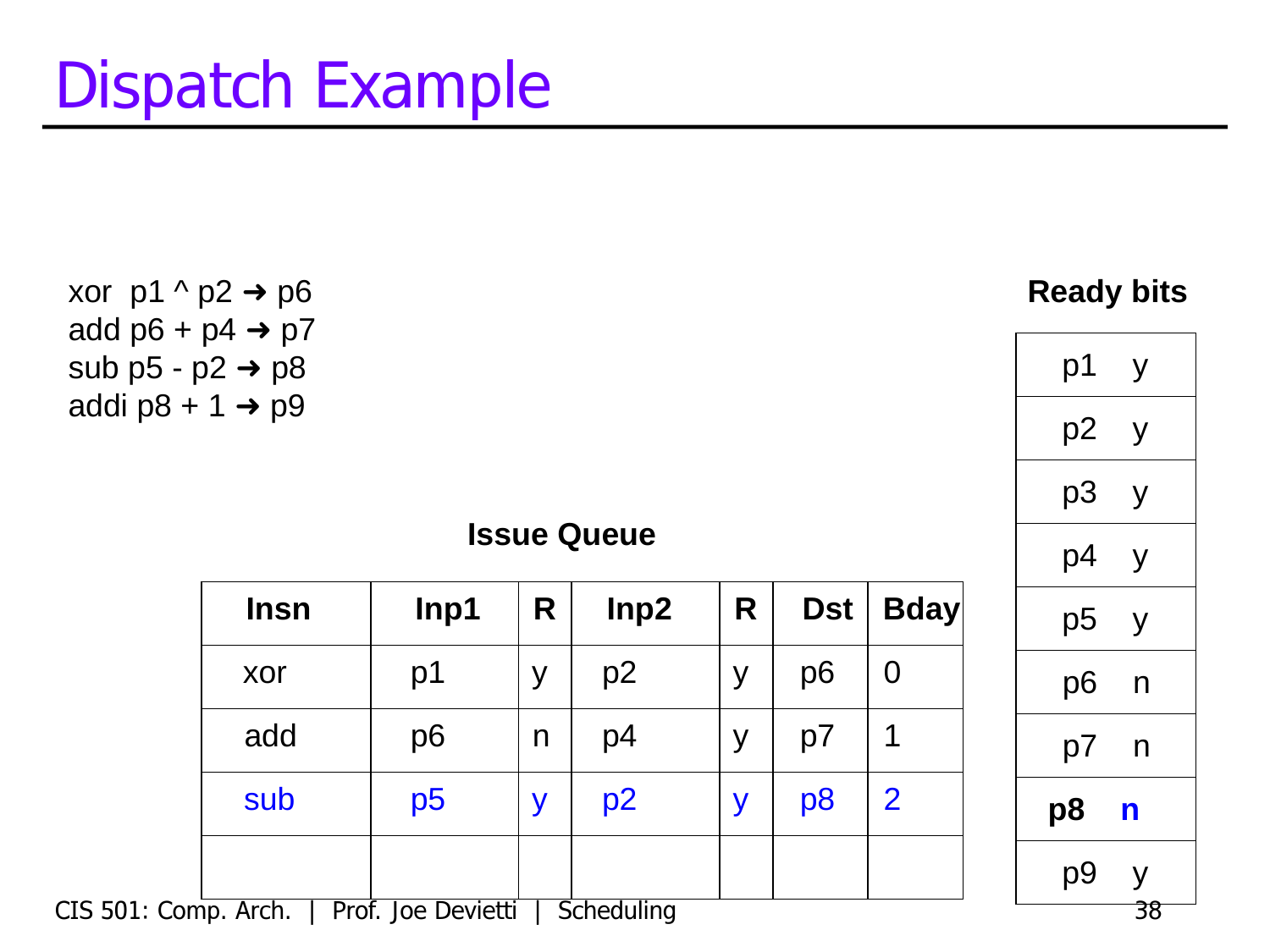

# Dispatch Example
xor  p1 ^ p2 ➜ p6
add p6 + p4 ➜ p7
sub p5 - p2 ➜ p8
addi p8 + 1 ➜ p9
Ready bits

p1    y

p2    y

p3    y
Issue Queue

p4    y

Insn

Inp1
R

Inp2
R

Dst

Bday

p5    y

xor

p1
y

p2
y

p6

0

p6    n

add

p6
n

p4
y

p7

1

p7    n

sub

p5
y

p2
y

p8

2

p8    n

p9    y
CIS 501: Comp. Arch.  |  Prof. Joe Devietti  |  Scheduling
38